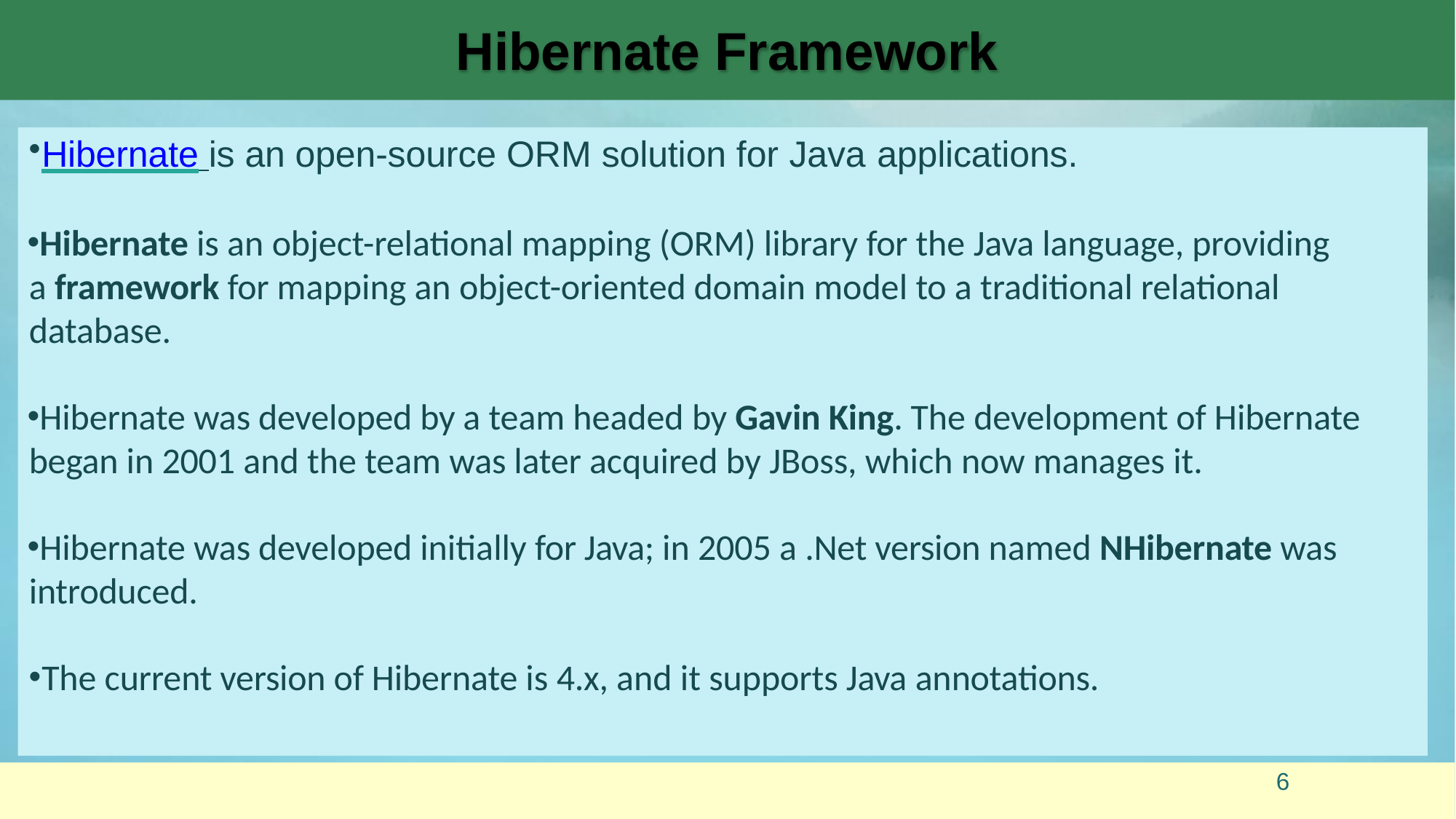

# Hibernate Framework

Hibernate is an open-source ORM solution for Java applications.

Hibernate is an object-relational mapping (ORM) library for the Java language, providing  a framework for mapping an object-oriented domain model to a traditional relational  database.

Hibernate was developed by a team headed by Gavin King. The development of Hibernate  began in 2001 and the team was later acquired by JBoss, which now manages it.

Hibernate was developed initially for Java; in 2005 a .Net version named NHibernate was  introduced.

The current version of Hibernate is 4.x, and it supports Java annotations.
6